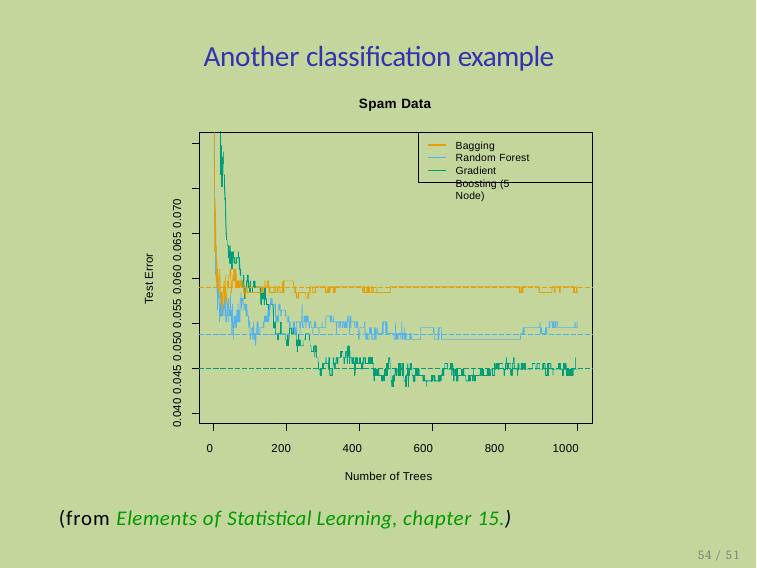

Another classification example
Spam Data

Bagging  Random Forest
Gradient Boosting (5 Node)
0.040 0.045 0.050 0.055 0.060 0.065 0.070

Test Error

0
200
400
600
800
1000
Number of Trees
(from Elements of Statistical Learning, chapter 15.)
54 / 51